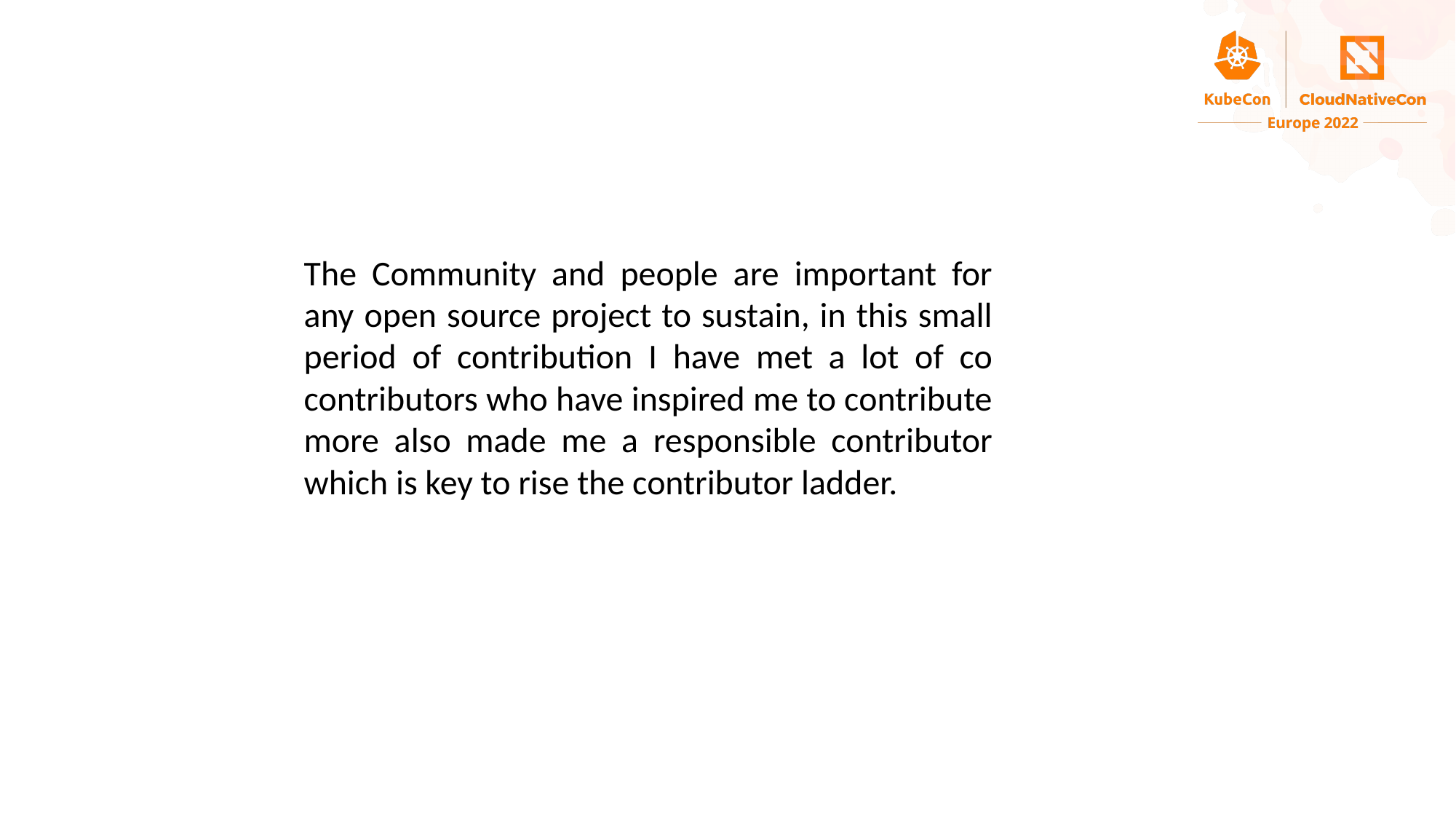

The Community and people are important for any open source project to sustain, in this small period of contribution I have met a lot of co contributors who have inspired me to contribute more also made me a responsible contributor which is key to rise the contributor ladder.